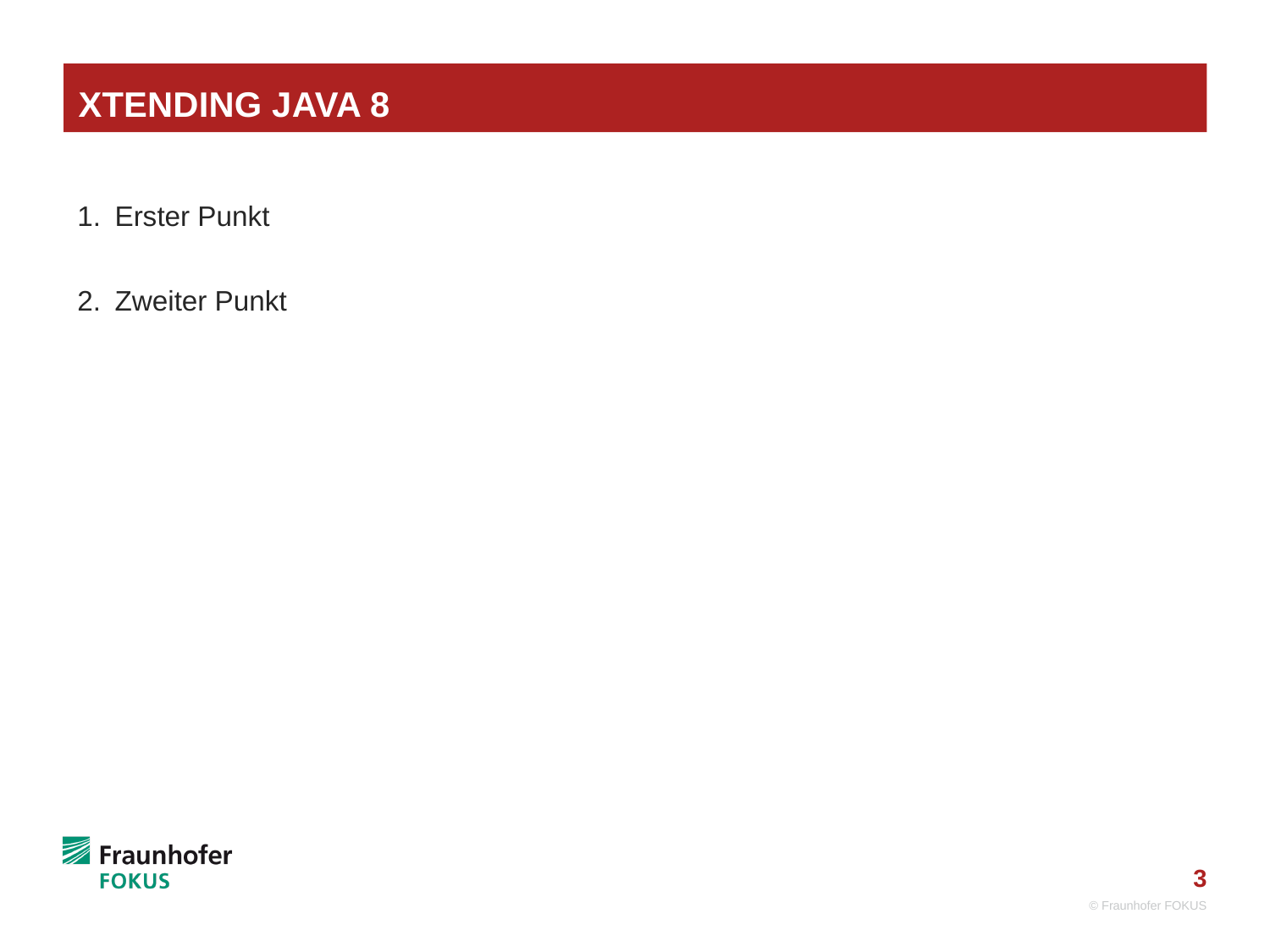

# Xtending Java 8
Erster Punkt
Zweiter Punkt
© Fraunhofer FOKUS